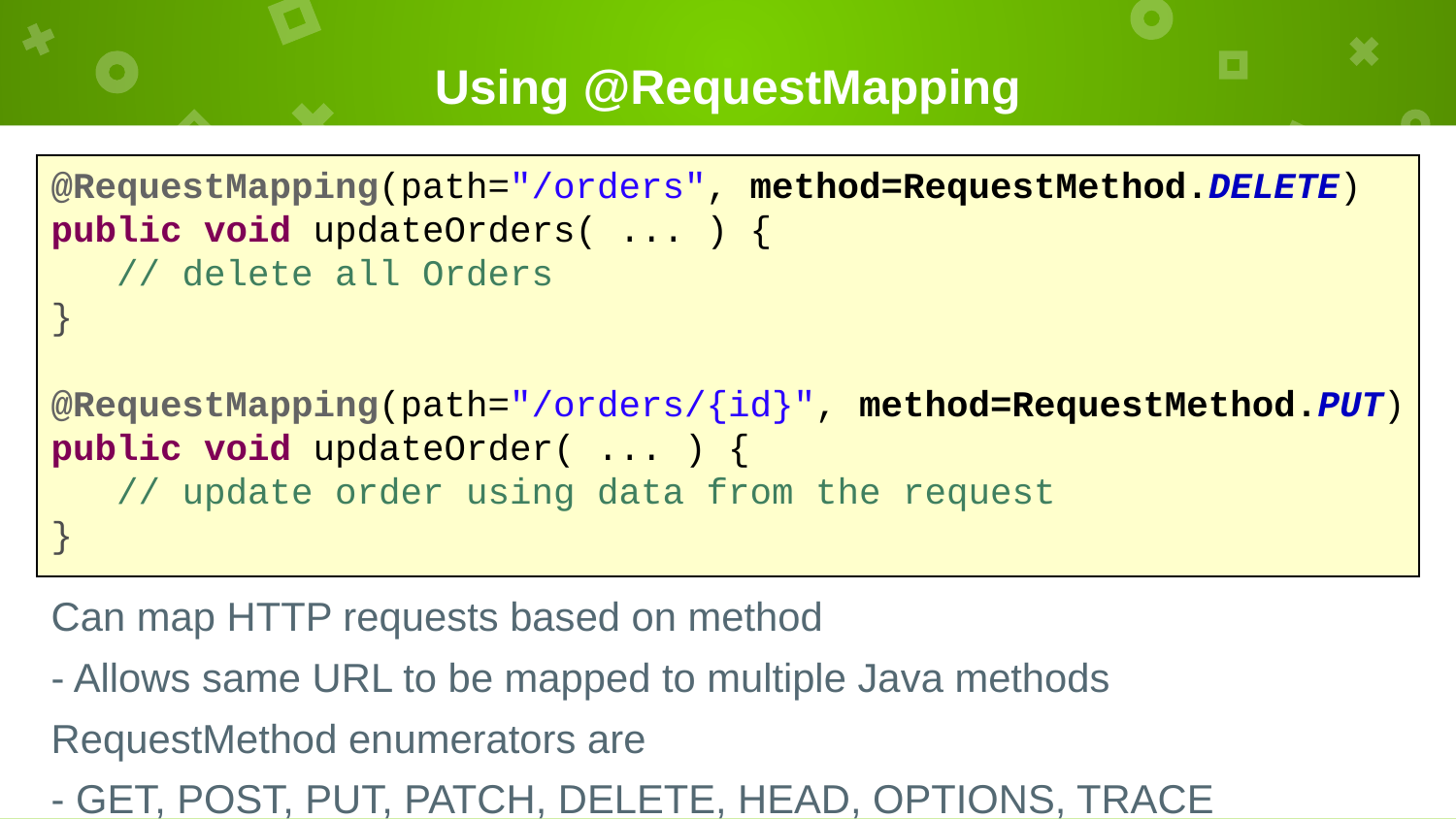

# Using @RequestMapping
@RequestMapping(path="/orders", method=RequestMethod.DELETE)
public void updateOrders( ... ) {
   // delete all Orders
}

@RequestMapping(path="/orders/{id}", method=RequestMethod.PUT)
public void updateOrder( ... ) {
   // update order using data from the request
}
Can map HTTP requests based on method
- Allows same URL to be mapped to multiple Java methods
RequestMethod enumerators are
- GET, POST, PUT, PATCH, DELETE, HEAD, OPTIONS, TRACE